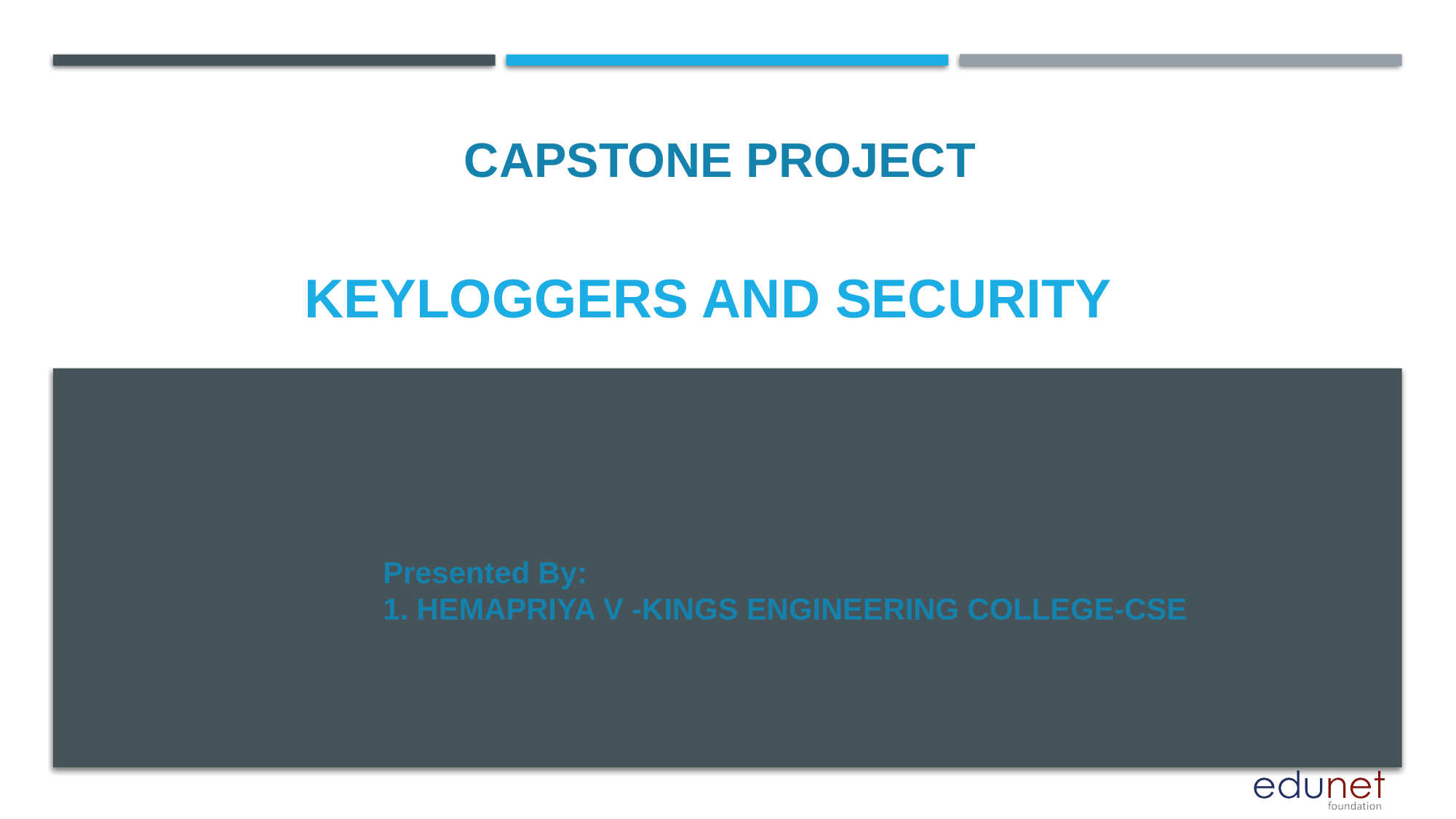

CAPSTONE PROJECT
# Keyloggers and security
Presented By:
1. HEMAPRIYA V -KINGS ENGINEERING COLLEGE-CSE